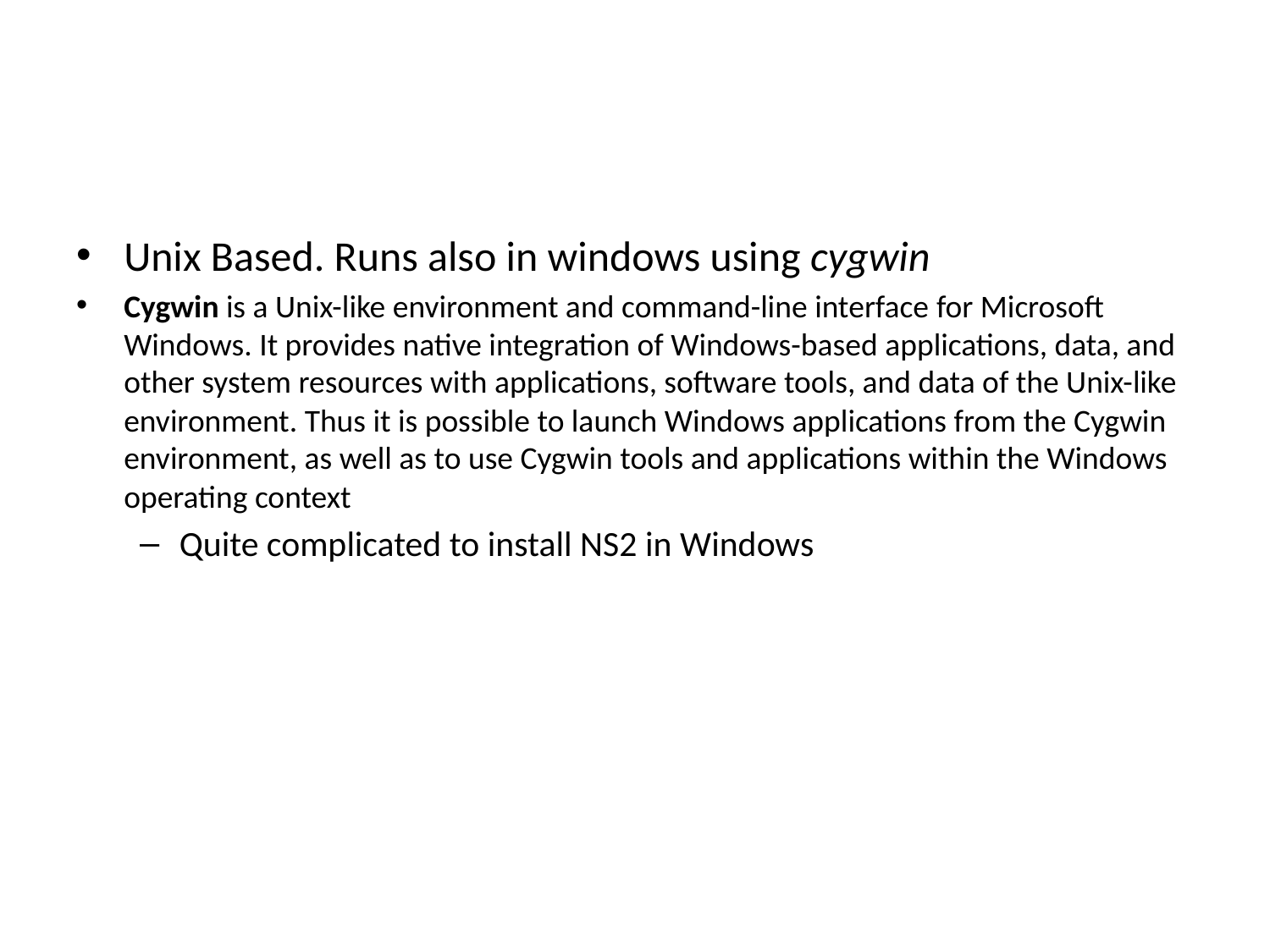

#
Unix Based. Runs also in windows using cygwin
Cygwin is a Unix-like environment and command-line interface for Microsoft Windows. It provides native integration of Windows-based applications, data, and other system resources with applications, software tools, and data of the Unix-like environment. Thus it is possible to launch Windows applications from the Cygwin environment, as well as to use Cygwin tools and applications within the Windows operating context
Quite complicated to install NS2 in Windows